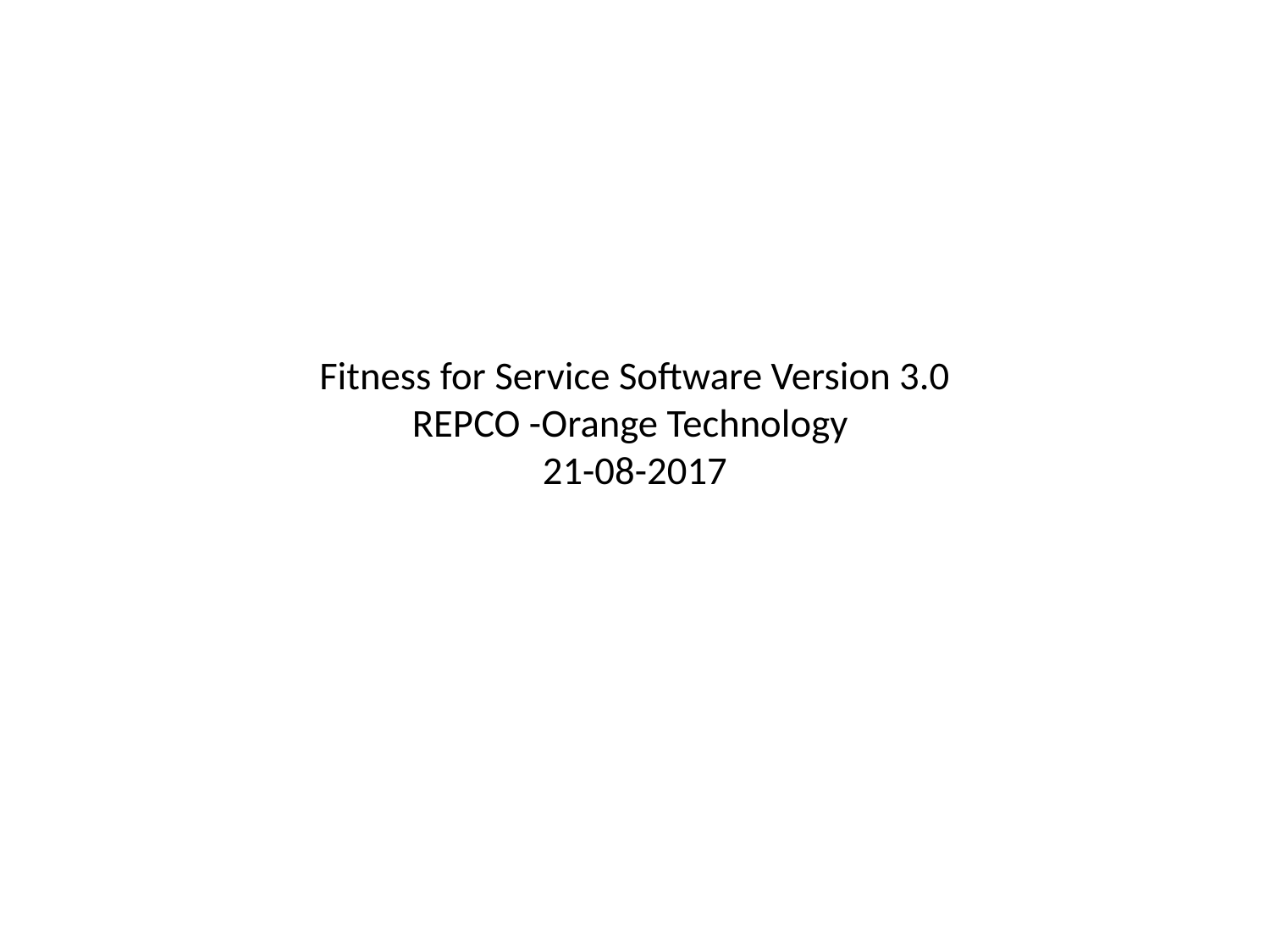

# Fitness for Service Software Version 3.0 REPCO -Orange Technology 21-08-2017